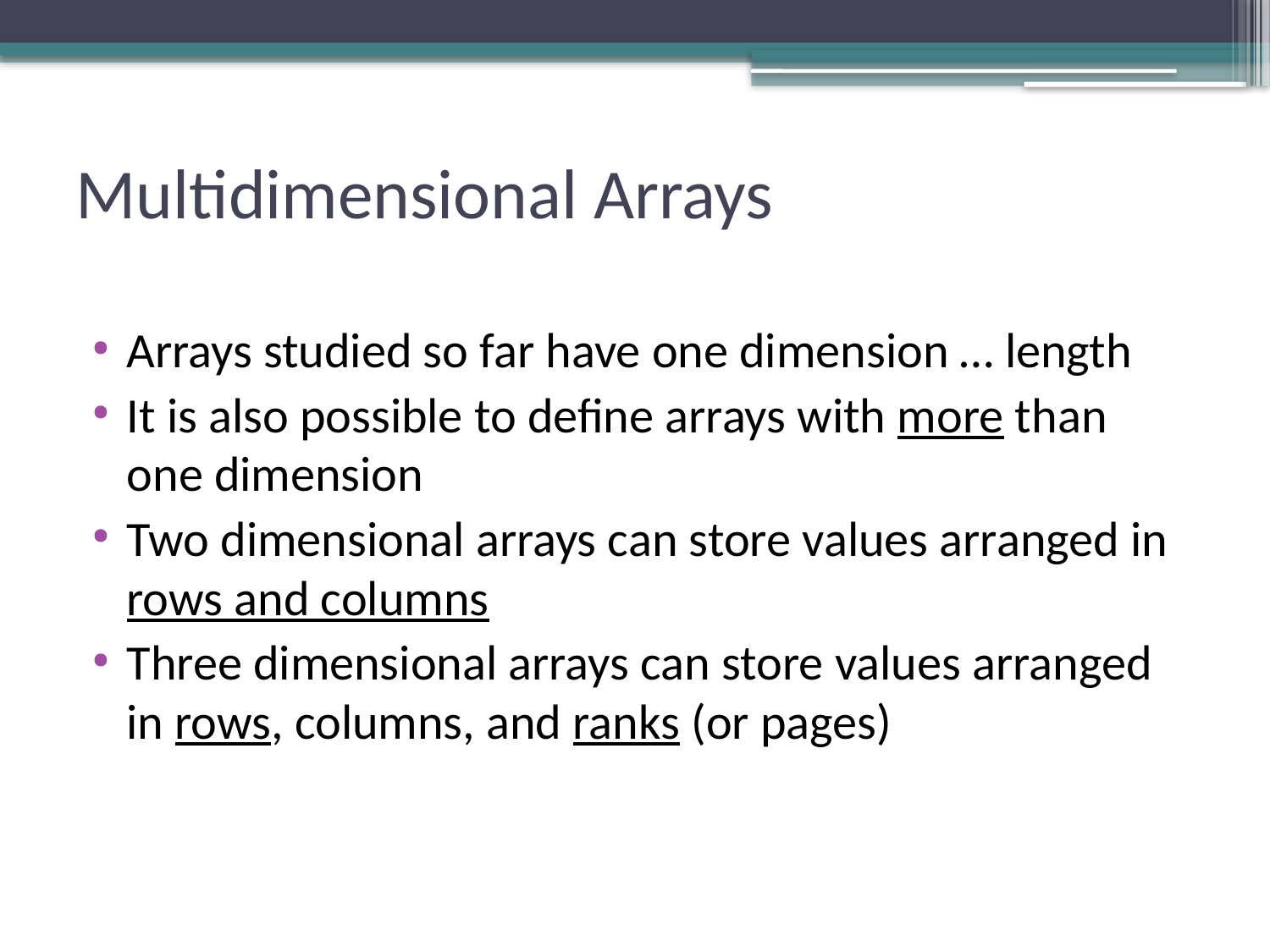

# Multidimensional Arrays
Arrays studied so far have one dimension … length
It is also possible to define arrays with more than one dimension
Two dimensional arrays can store values arranged in rows and columns
Three dimensional arrays can store values arranged in rows, columns, and ranks (or pages)